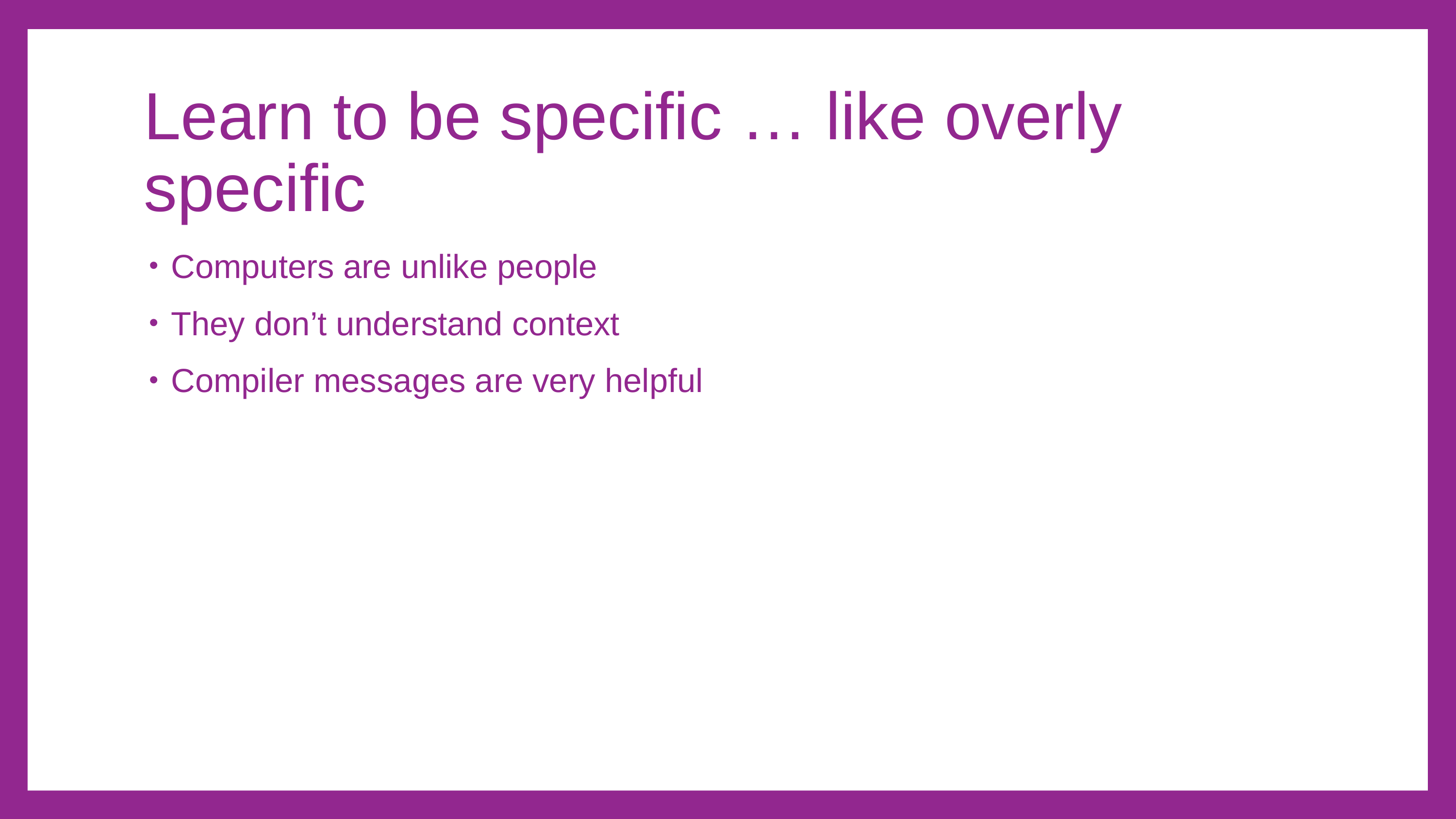

# Learn to be specific … like overly specific
Computers are unlike people
They don’t understand context
Compiler messages are very helpful